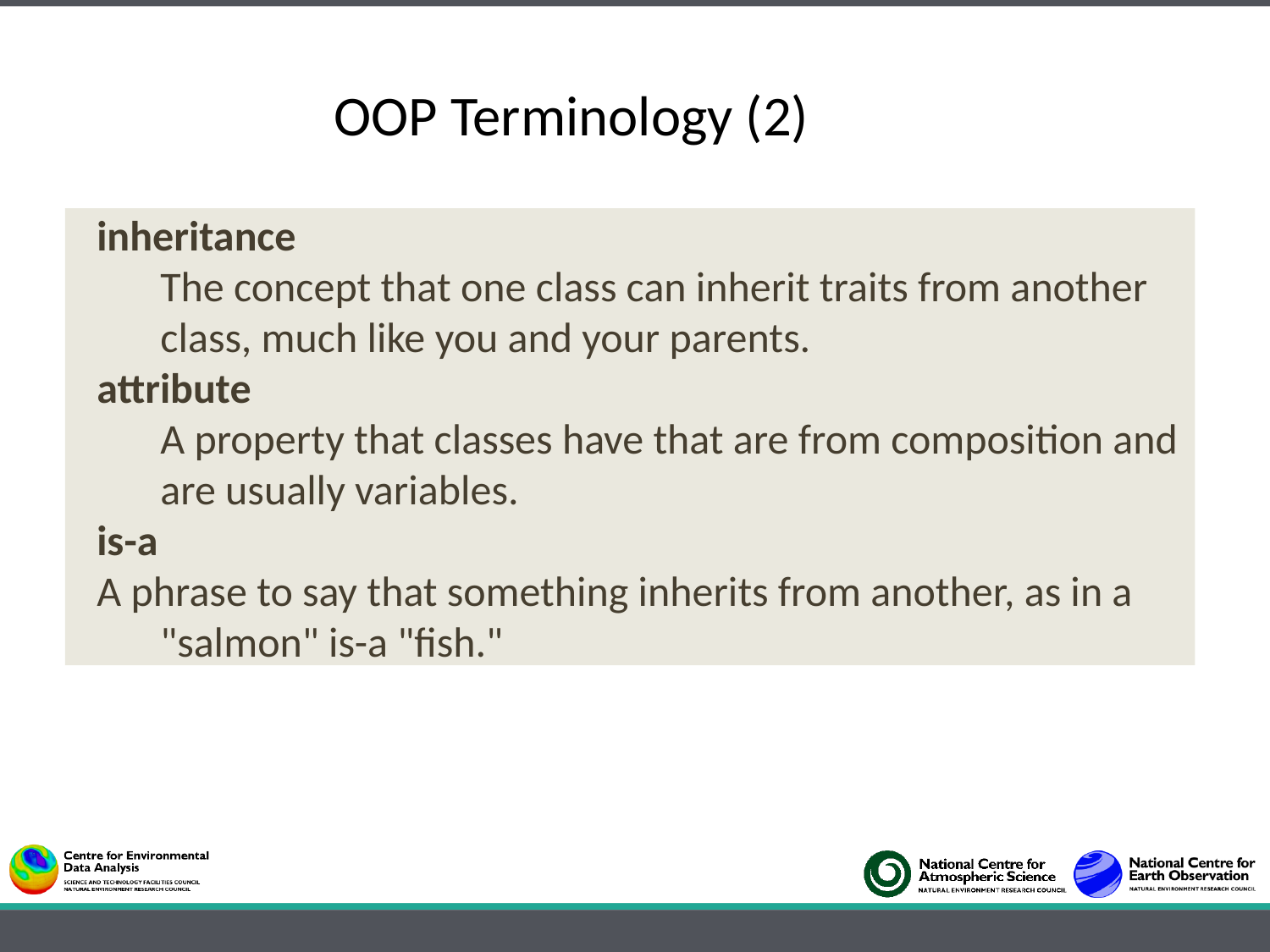

OOP Terminology (2)
inheritance
	The concept that one class can inherit traits from another class, much like you and your parents.
attribute
	A property that classes have that are from composition and are usually variables.
is-a
A phrase to say that something inherits from another, as in a "salmon" is-a "fish."